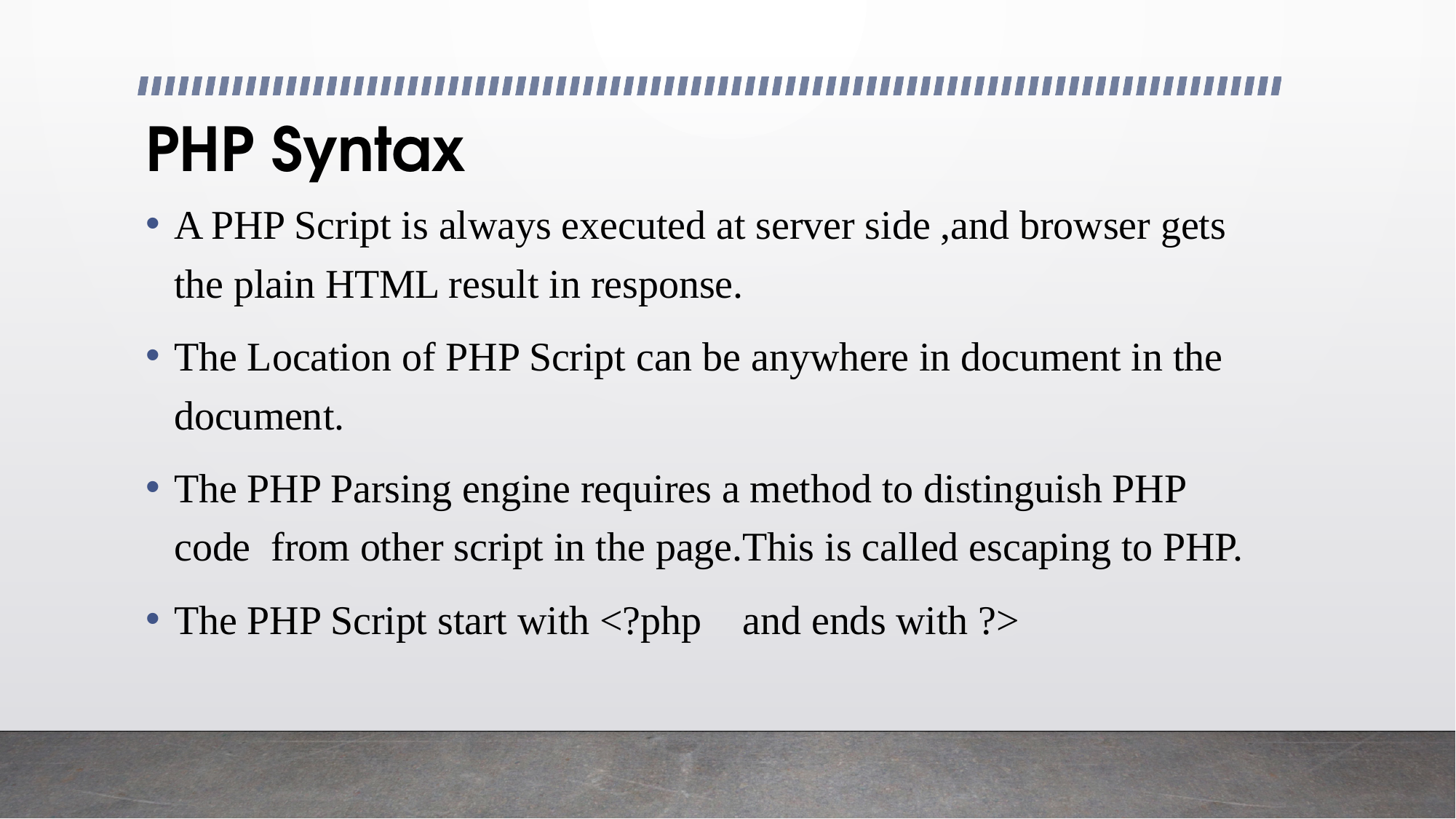

# PHP Syntax
A PHP Script is always executed at server side ,and browser gets the plain HTML result in response.
The Location of PHP Script can be anywhere in document in the document.
The PHP Parsing engine requires a method to distinguish PHP  code  from other script in the page.This is called escaping to PHP.
The PHP Script start with <?php    and ends with ?>